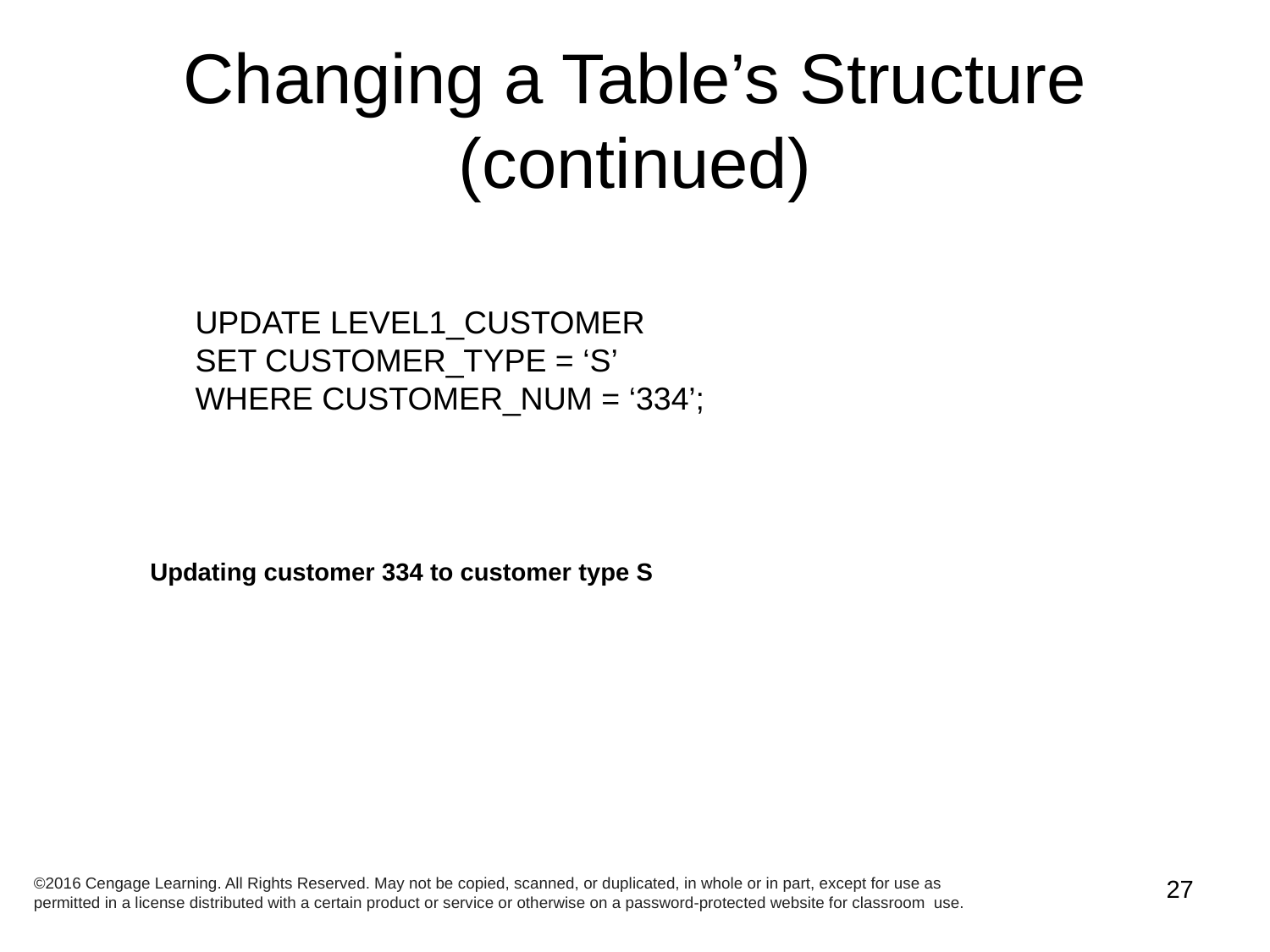

# Changing a Table’s Structure (continued)
UPDATE LEVEL1_CUSTOMER
SET CUSTOMER_TYPE = ‘S’
WHERE CUSTOMER_NUM = ‘334’;

Updating customer 334 to customer type S
©2016 Cengage Learning. All Rights Reserved. May not be copied, scanned, or duplicated, in whole or in part, except for use as permitted in a license distributed with a certain product or service or otherwise on a password-protected website for classroom  use.
27